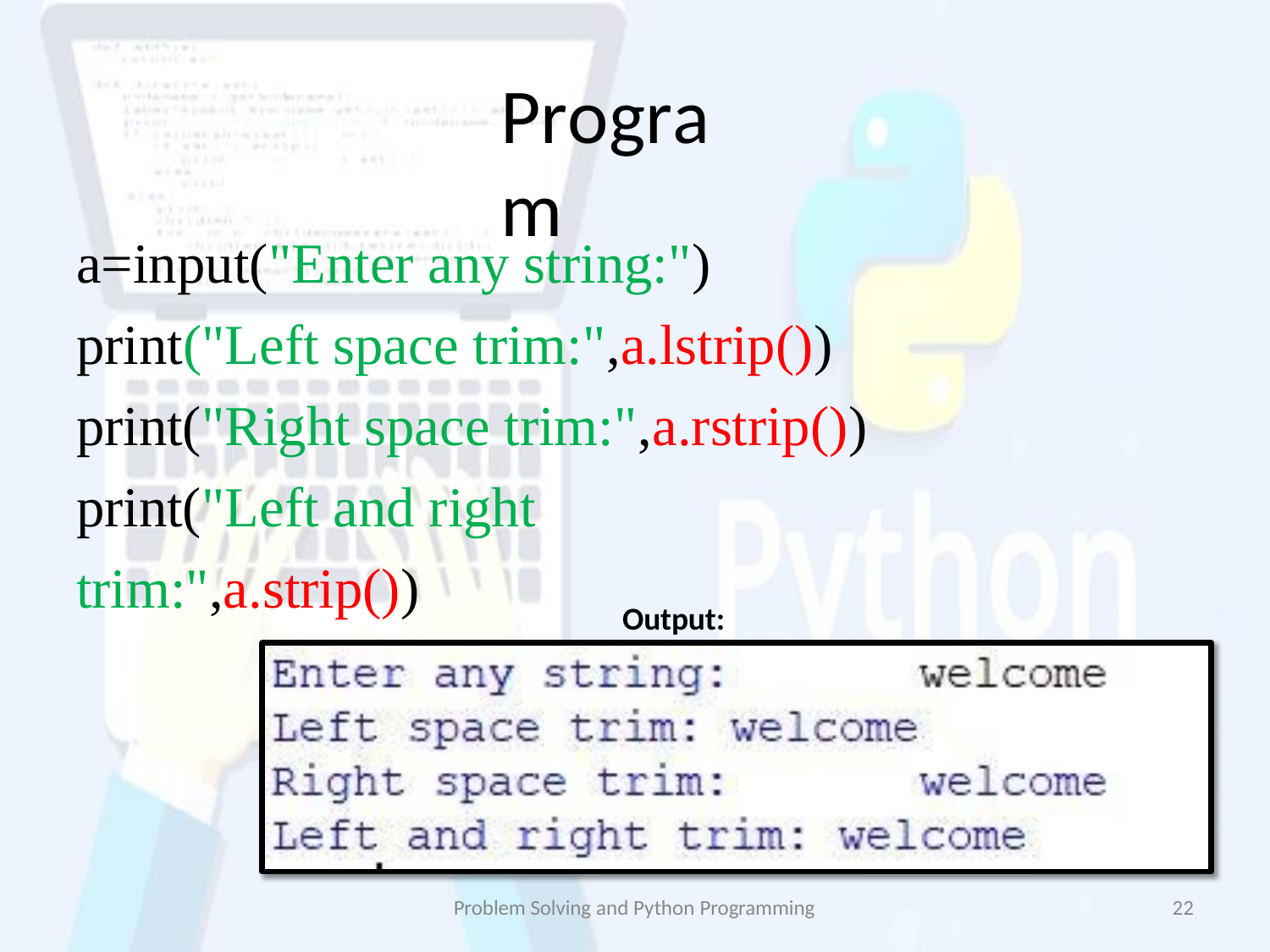

# Program
a=input("Enter any string:")  print("Left space trim:",a.lstrip())  print("Right space trim:",a.rstrip())  print("Left and right trim:",a.strip())
Output:

Problem Solving and Python Programming
22